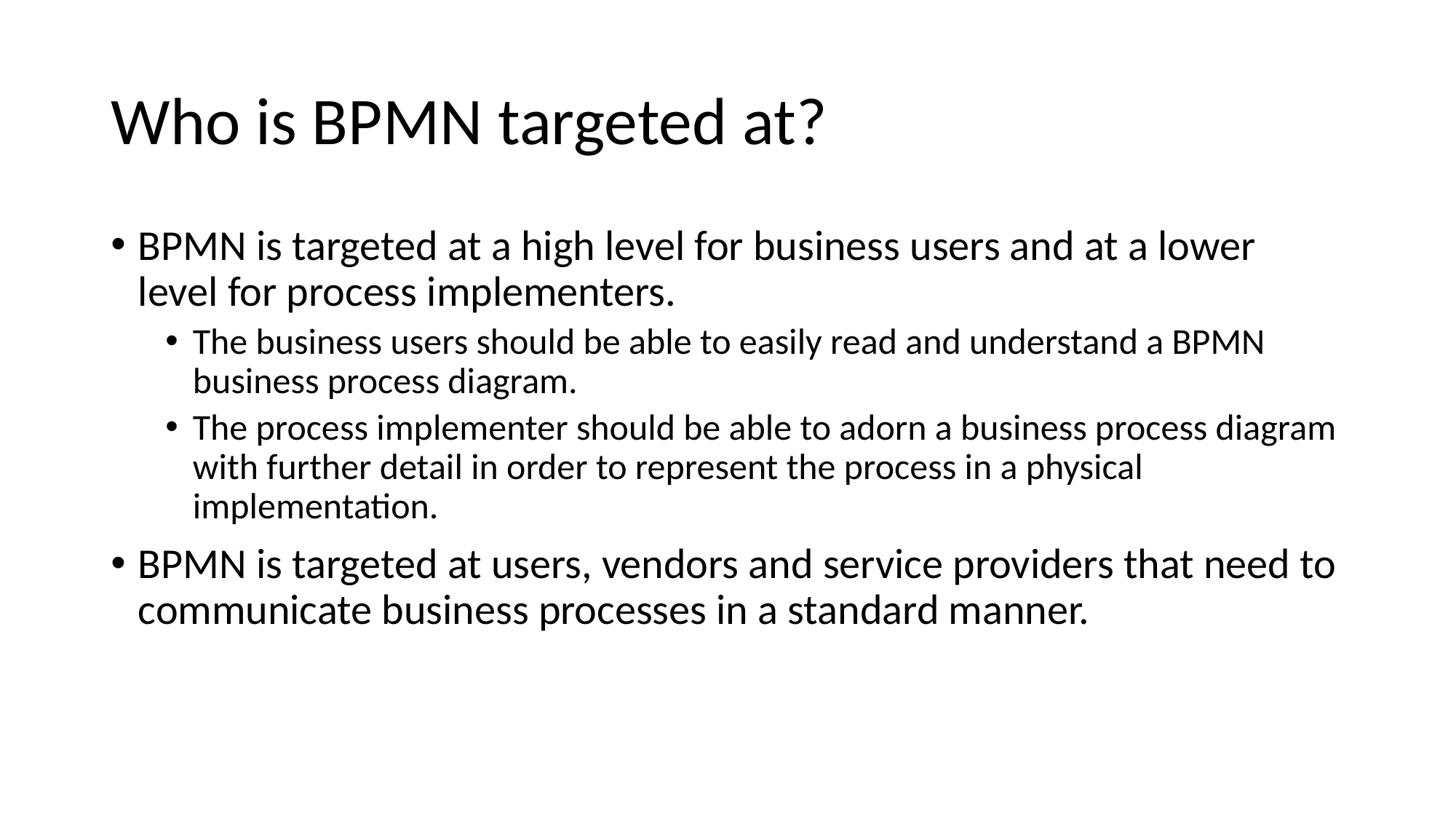

# Who is BPMN targeted at?
BPMN is targeted at a high level for business users and at a lower level for process implementers.
The business users should be able to easily read and understand a BPMN business process diagram.
The process implementer should be able to adorn a business process diagram with further detail in order to represent the process in a physical implementation.
BPMN is targeted at users, vendors and service providers that need to communicate business processes in a standard manner.